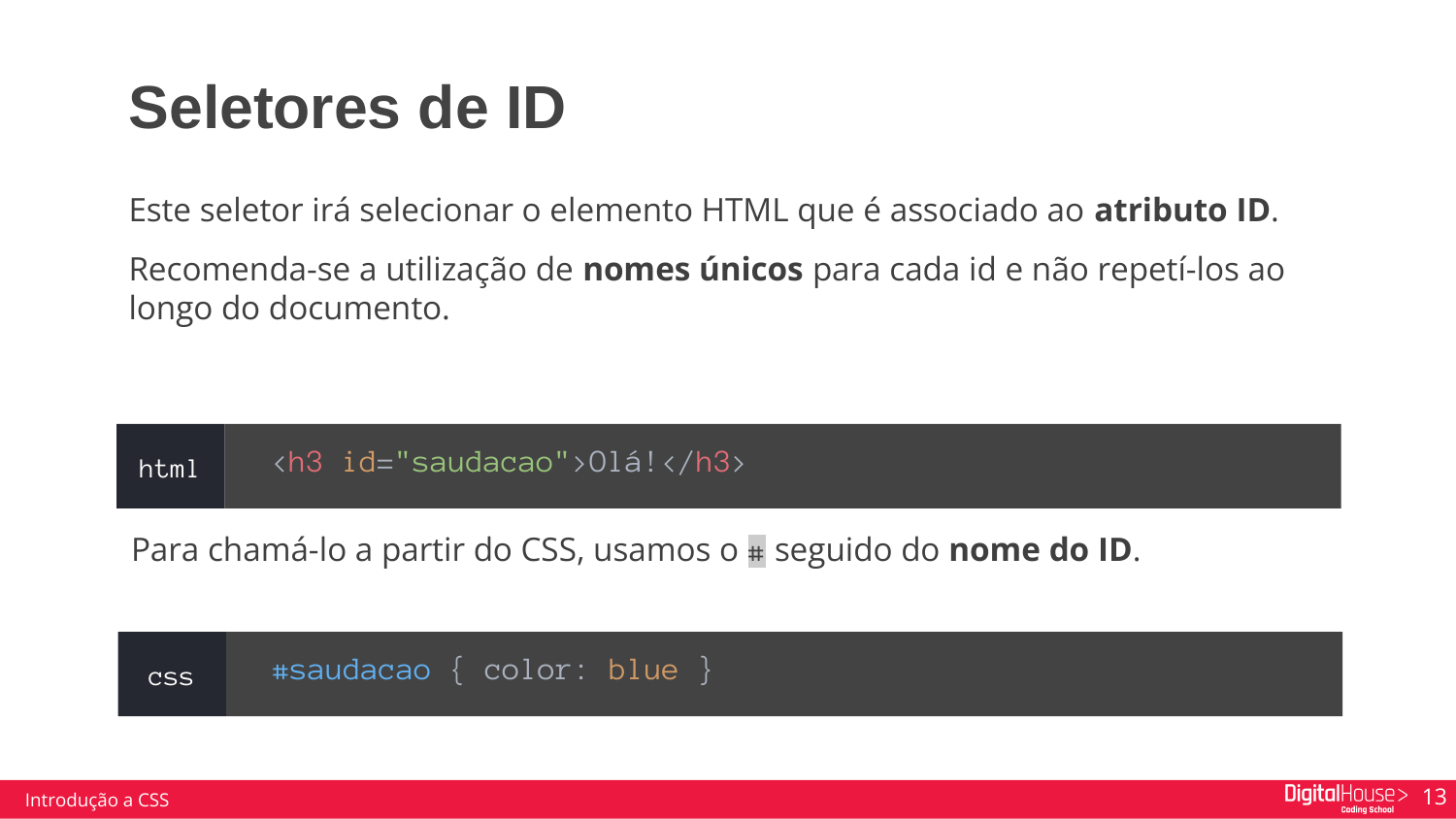

Seletores de ID
Este seletor irá selecionar o elemento HTML que é associado ao atributo ID.
Recomenda-se a utilização de nomes únicos para cada id e não repetí-los ao longo do documento.
  <h3 id="saudacao">Olá!</h3>
html
Para chamá-lo a partir do CSS, usamos o # seguido do nome do ID.

  #saudacao { color: blue }
css
Introdução a CSS